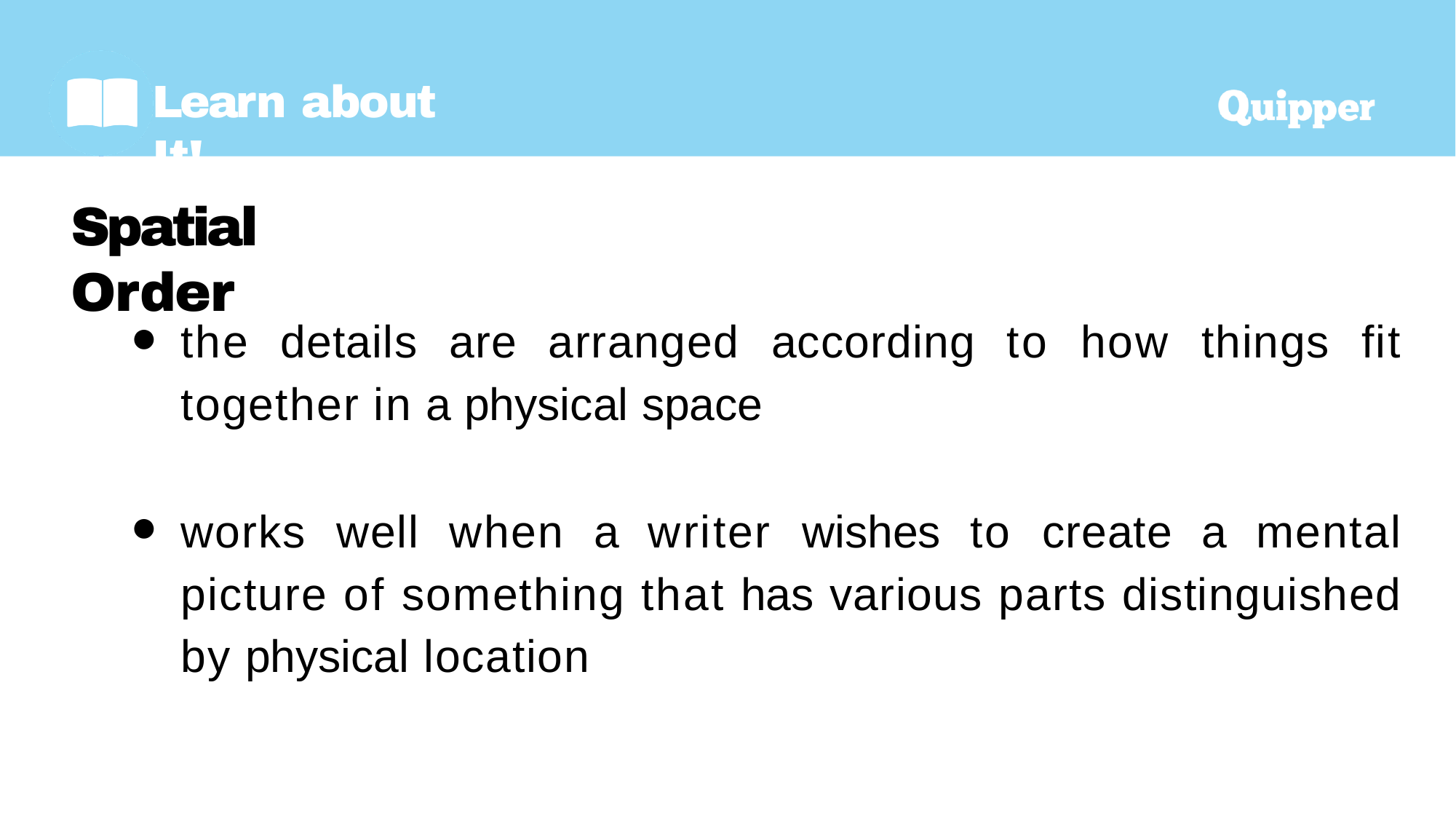

Learn about It!
# Spatial Order
the  details  are  arranged  according  to  how  things  fit together in a physical space

works  well  when  a  writer  wishes  to  create  a  mental picture of something that has various parts distinguished by physical location